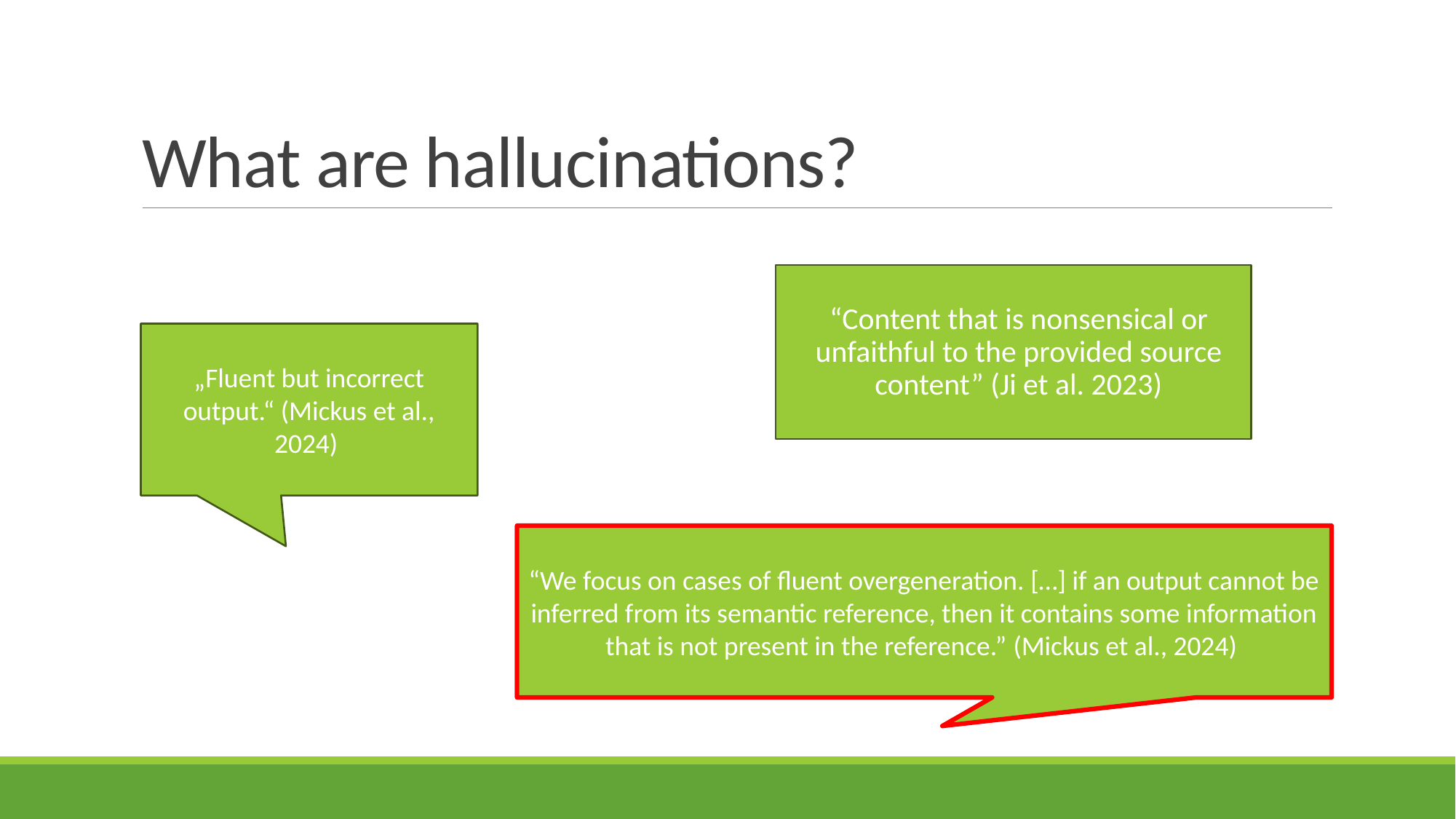

# What are hallucinations?
“Content that is nonsensical or unfaithful to the provided source content” (Ji et al. 2023)
„Fluent but incorrect output.“ (Mickus et al., 2024)
“We focus on cases of fluent overgeneration. […] if an output cannot be inferred from its semantic reference, then it contains some information that is not present in the reference.” (Mickus et al., 2024)